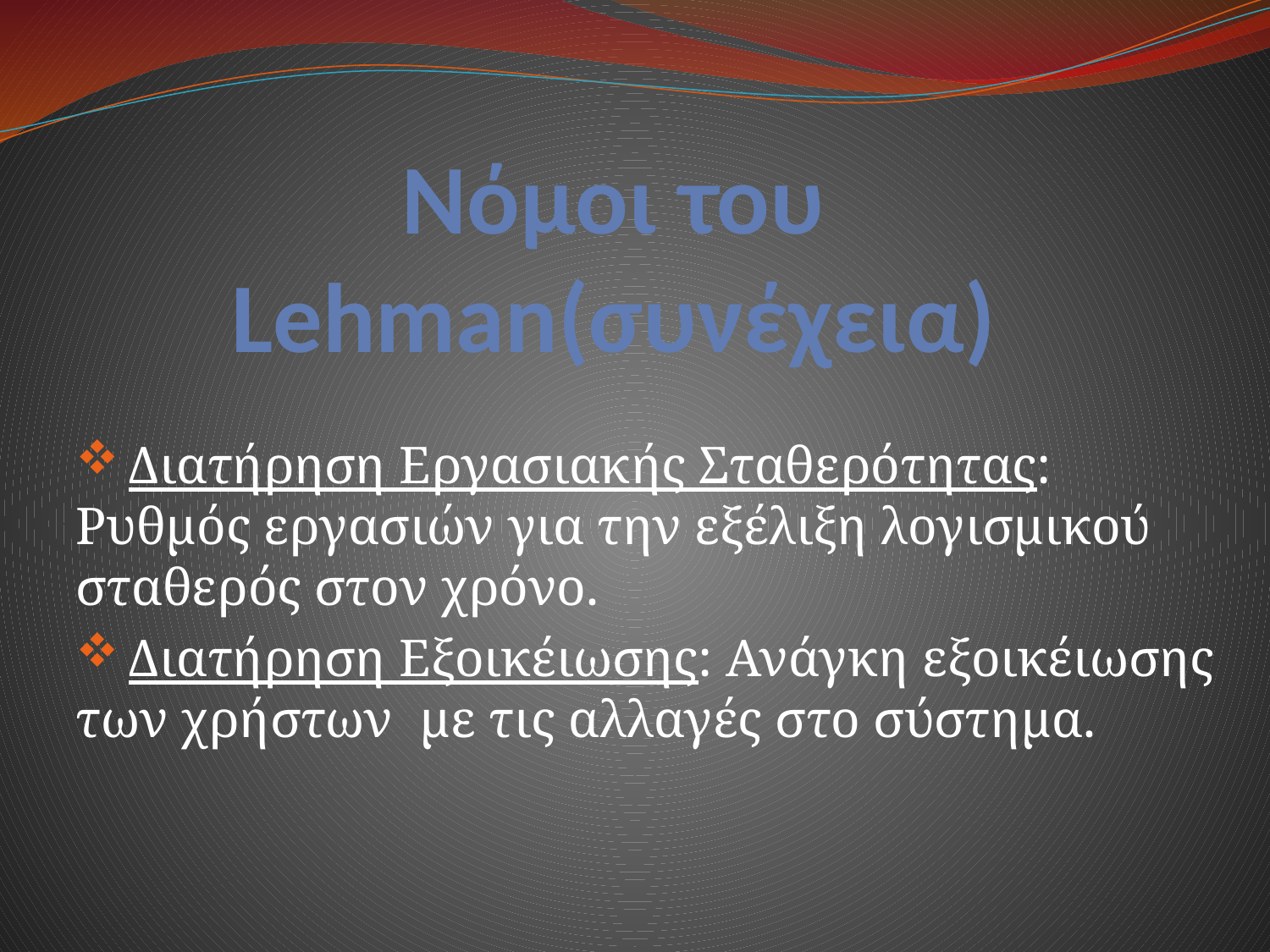

# Νόμοι του Lehman(συνέχεια)
 Διατήρηση Εργασιακής Σταθερότητας: Ρυθμός εργασιών για την εξέλιξη λογισμικού σταθερός στον χρόνο.
 Διατήρηση Εξοικέιωσης: Ανάγκη εξοικέιωσης των χρήστων  με τις αλλαγές στο σύστημα.